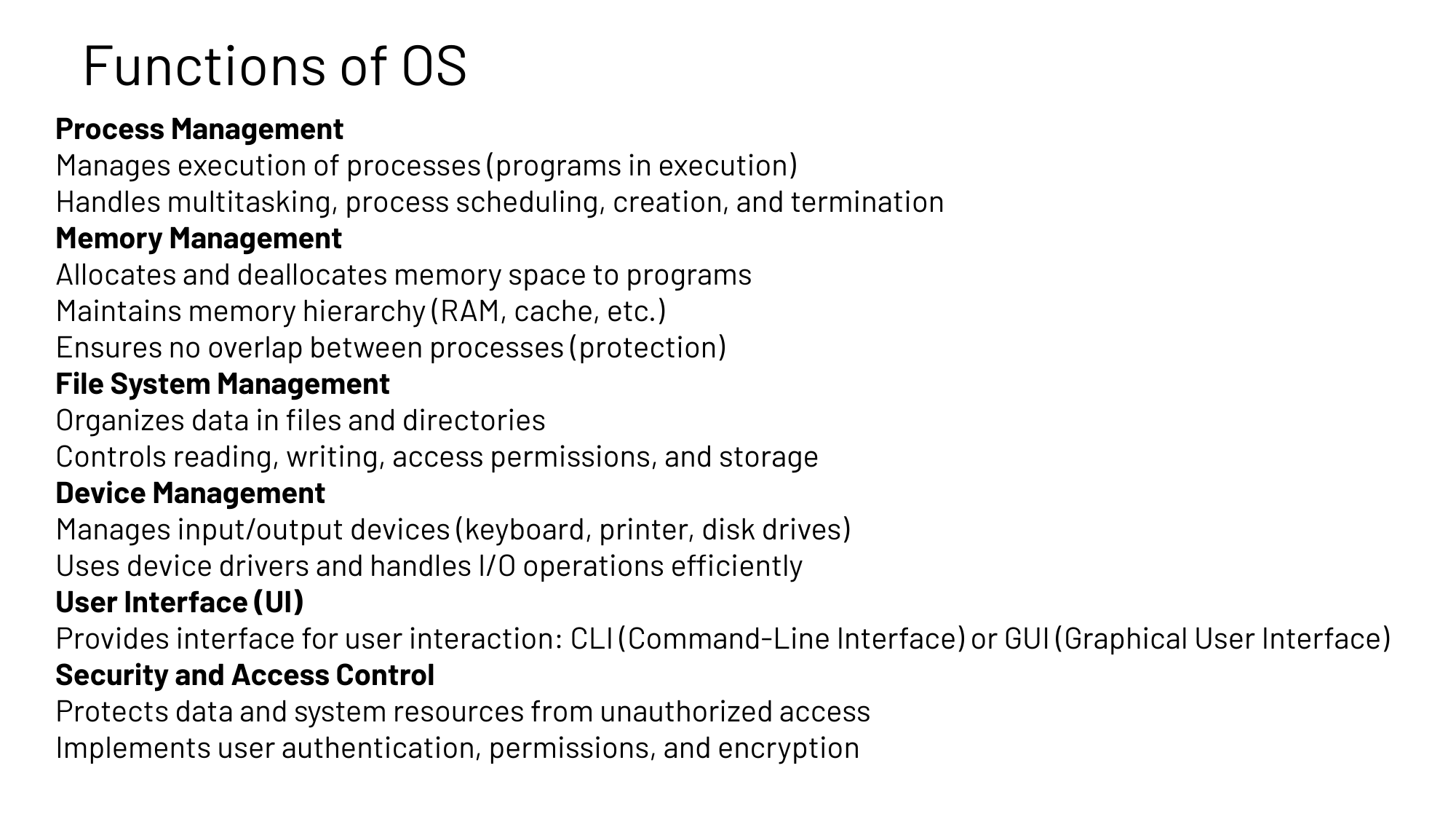

Functions of OS
Process Management
Manages execution of processes (programs in execution)
Handles multitasking, process scheduling, creation, and termination
Memory Management
Allocates and deallocates memory space to programs
Maintains memory hierarchy (RAM, cache, etc.)
Ensures no overlap between processes (protection)
File System Management
Organizes data in files and directories
Controls reading, writing, access permissions, and storage
Device Management
Manages input/output devices (keyboard, printer, disk drives)
Uses device drivers and handles I/O operations efficiently
User Interface (UI)
Provides interface for user interaction: CLI (Command-Line Interface) or GUI (Graphical User Interface)
Security and Access Control
Protects data and system resources from unauthorized access
Implements user authentication, permissions, and encryption